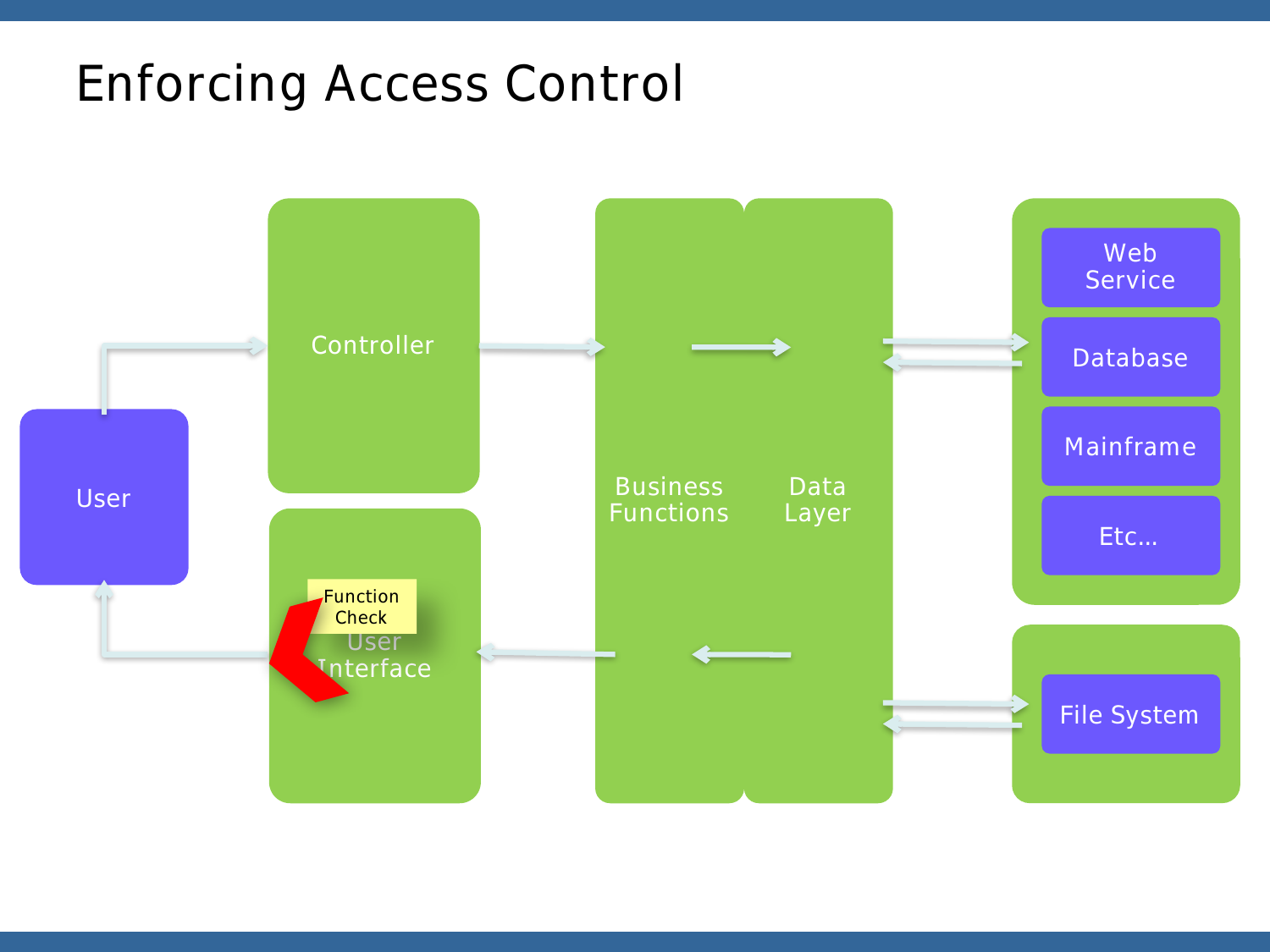

# Enforcing Access Control

Controller

Business Functions

Data Layer

Web Service
Service
Check

URL
Check

Function
Check

Data
Check

Database
Mainframe
User
Etc…

User
Interface
Function
Check

File
Check

File System